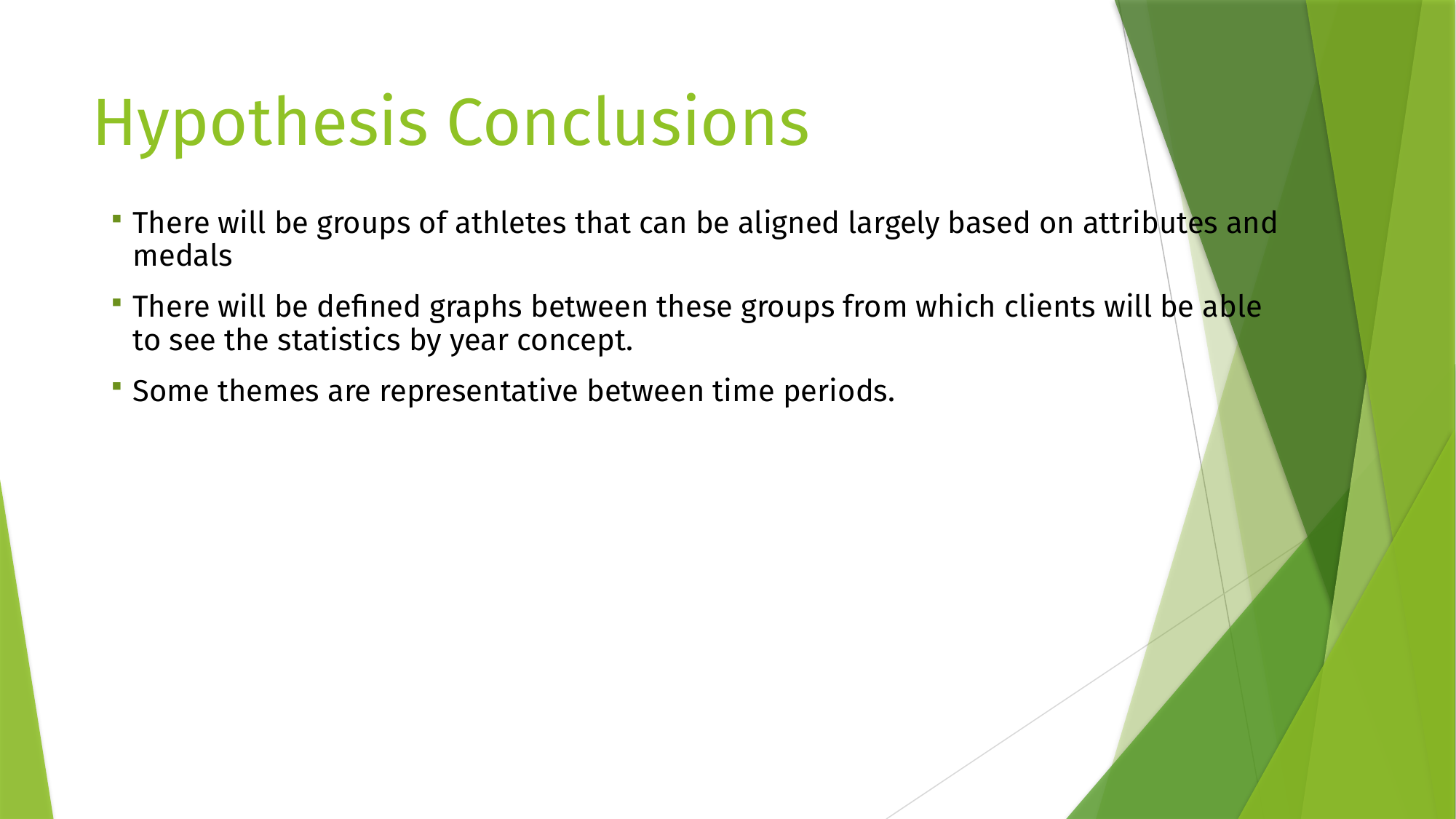

# Hypothesis Conclusions
There will be groups of athletes that can be aligned largely based on attributes and medals
There will be defined graphs between these groups from which clients will be able to see the statistics by year concept.
Some themes are representative between time periods.